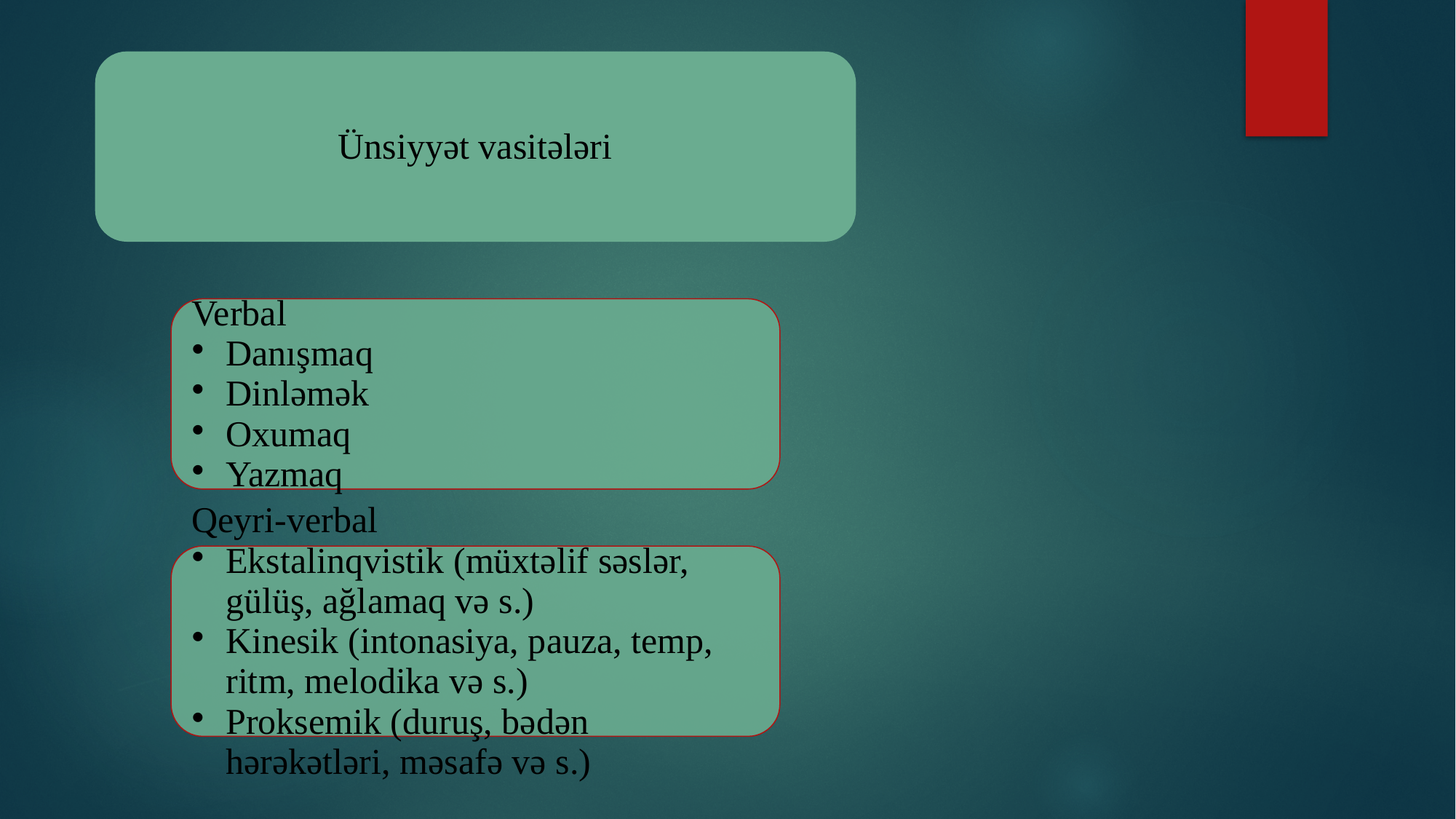

Ünsiyyət vasitələri
Verbal
Danışmaq
Dinləmək
Qeyri-verbal
Ekstalinqvistik (müxtəlif səslər, gülüş, ağlamaq və s.)
Oxumaq
Yazmaq
Kinesik (intonasiya, pauza, temp, ritm, melodika və s.)
Proksemik (duruş, bədən hərəkətləri, məsafə və s.)